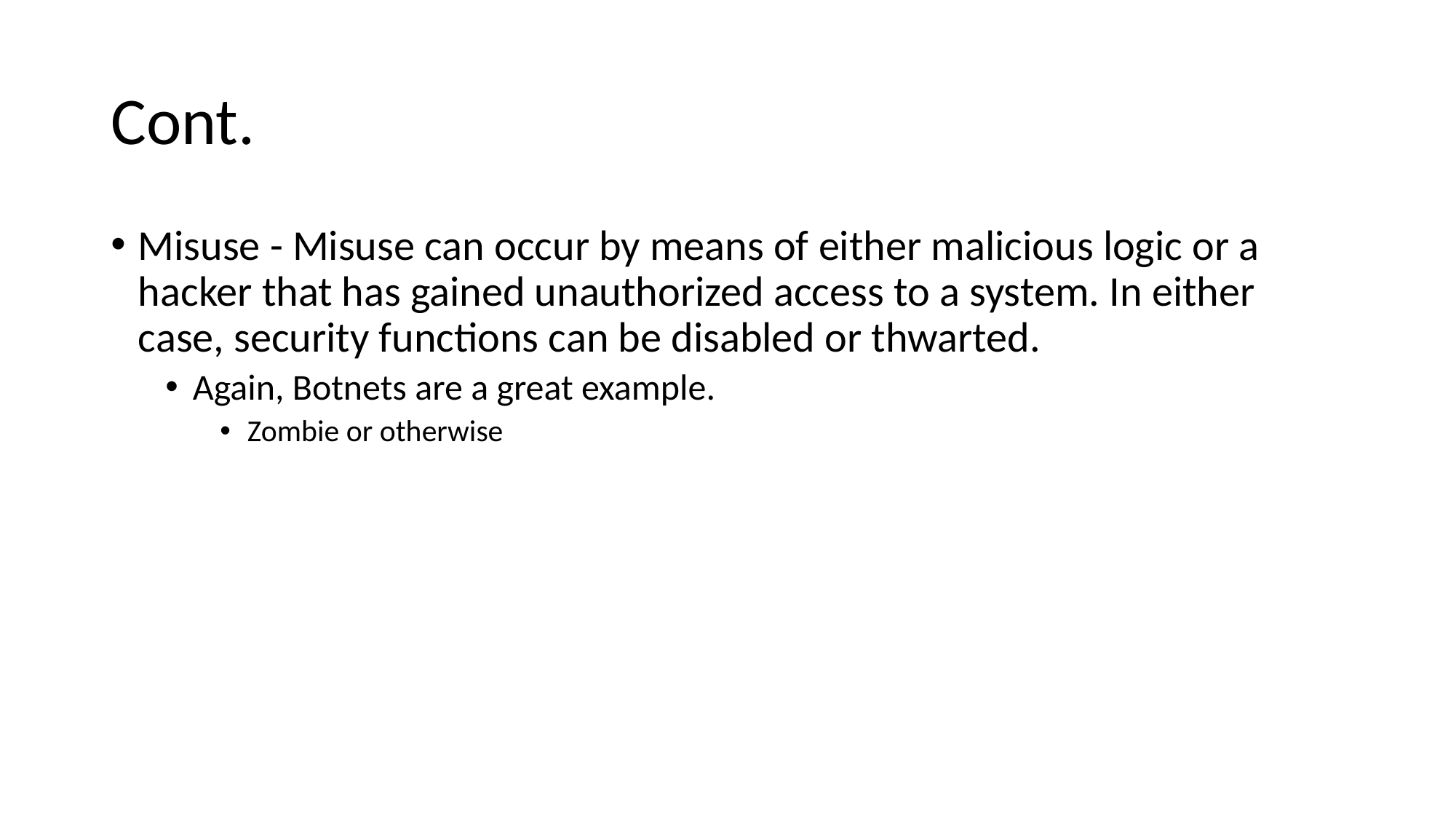

# Cont.
Misuse - Misuse can occur by means of either malicious logic or a hacker that has gained unauthorized access to a system. In either case, security functions can be disabled or thwarted.
Again, Botnets are a great example.
Zombie or otherwise